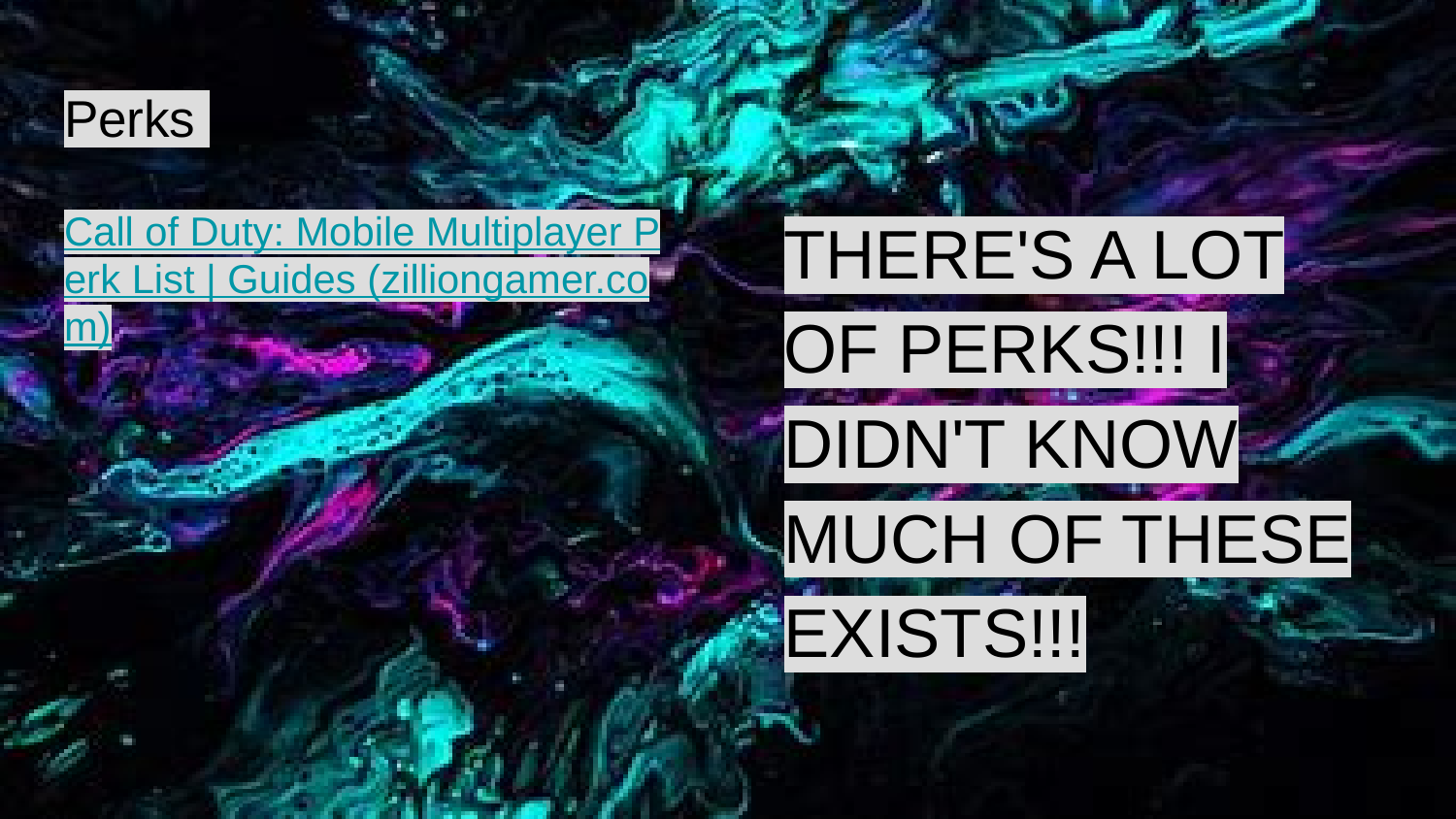

# Perks
Call of Duty: Mobile Multiplayer Perk List | Guides (zilliongamer.com)
THERE'S A LOT OF PERKS!!! I DIDN'T KNOW MUCH OF THESE EXISTS!!!